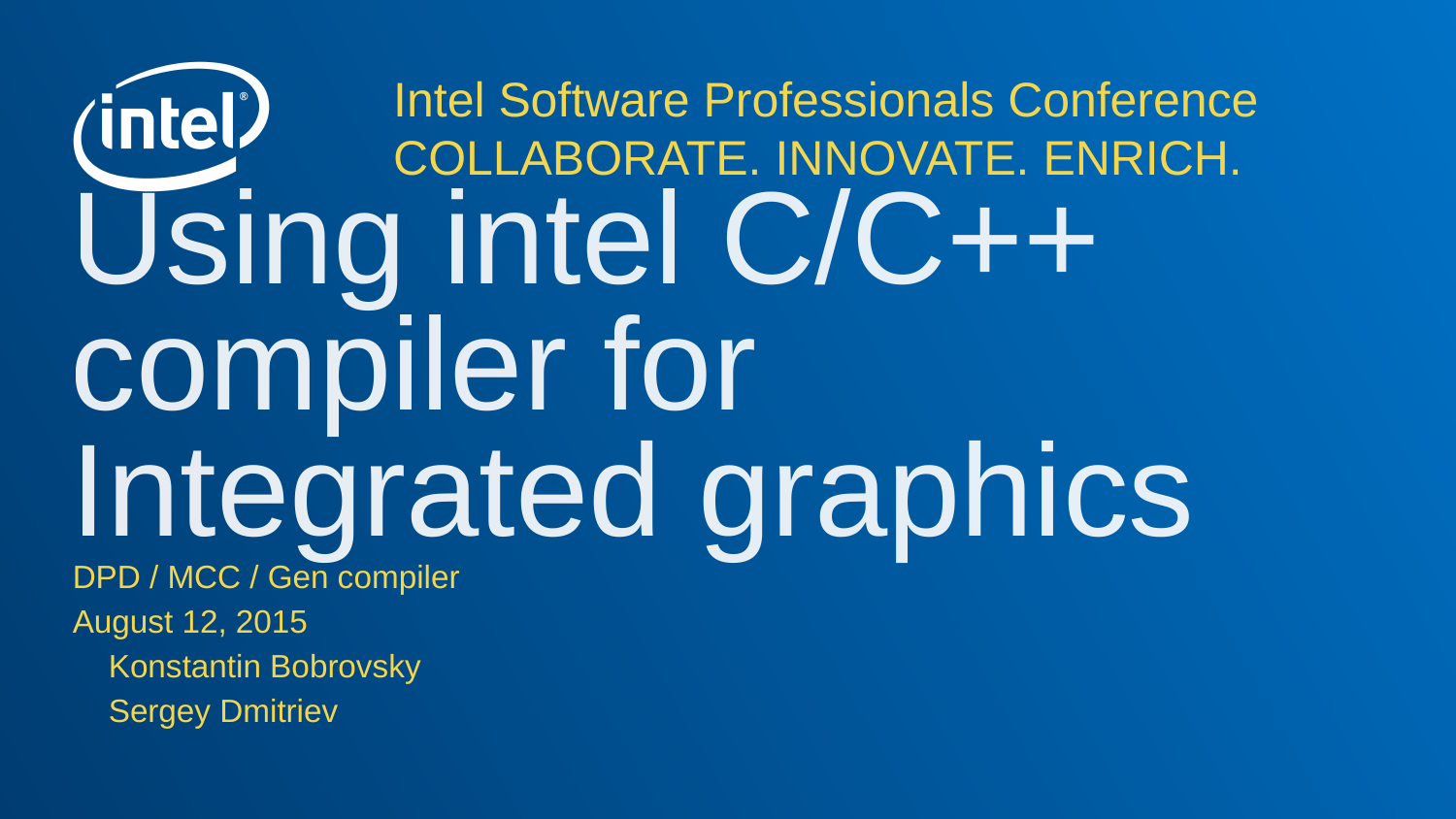

Intel Software Professionals Conference
COLLABORATE. INNOVATE. ENRICH.
# Using intel C/C++ compiler for Integrated graphics
DPD / MCC / Gen compiler
August 12, 2015
    Konstantin Bobrovsky
    Sergey Dmitriev